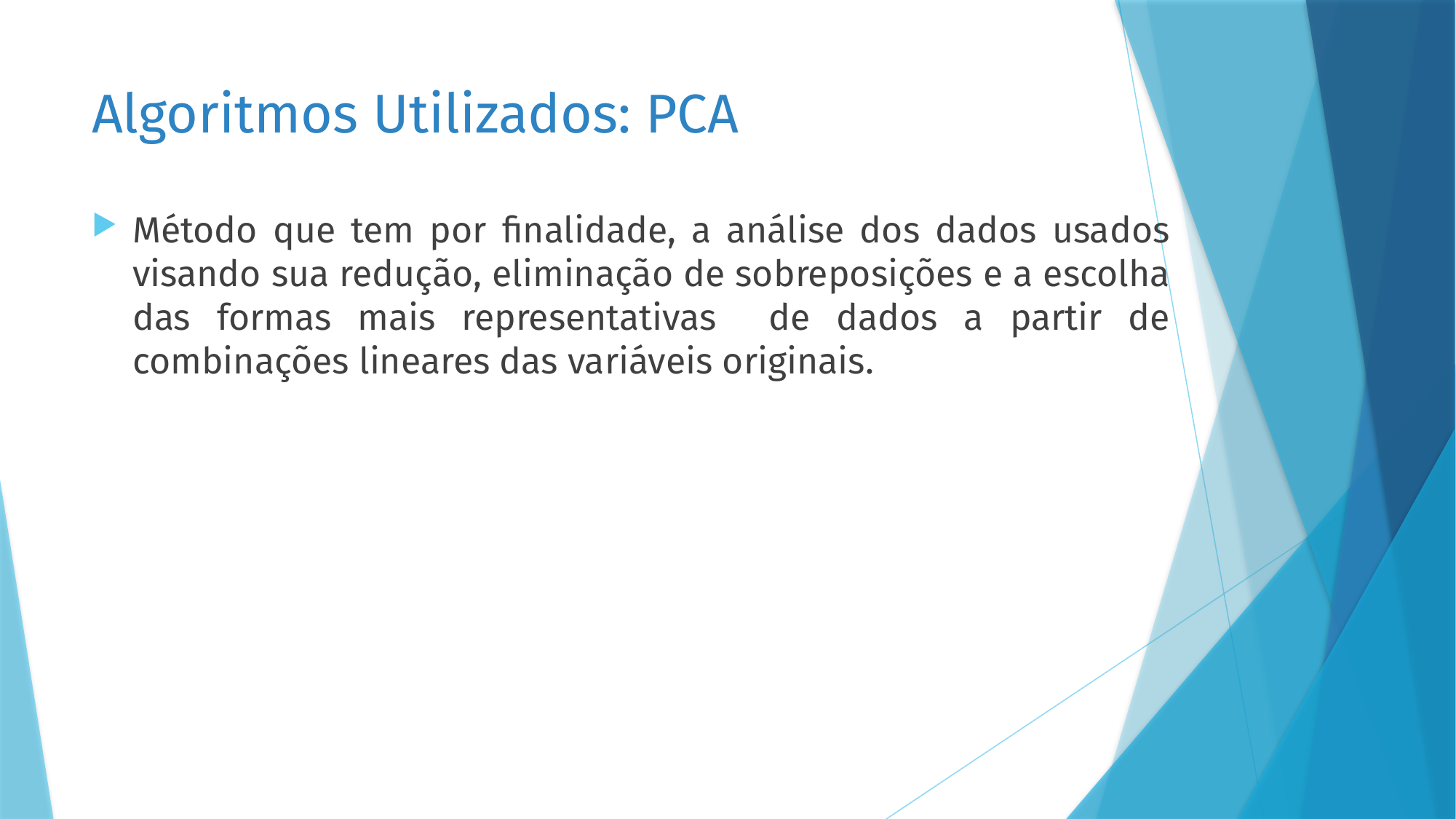

# Algoritmos Utilizados: PCA
Método que tem por finalidade, a análise dos dados usados visando sua redução, eliminação de sobreposições e a escolha das formas mais representativas  de dados a partir de combinações lineares das variáveis originais.